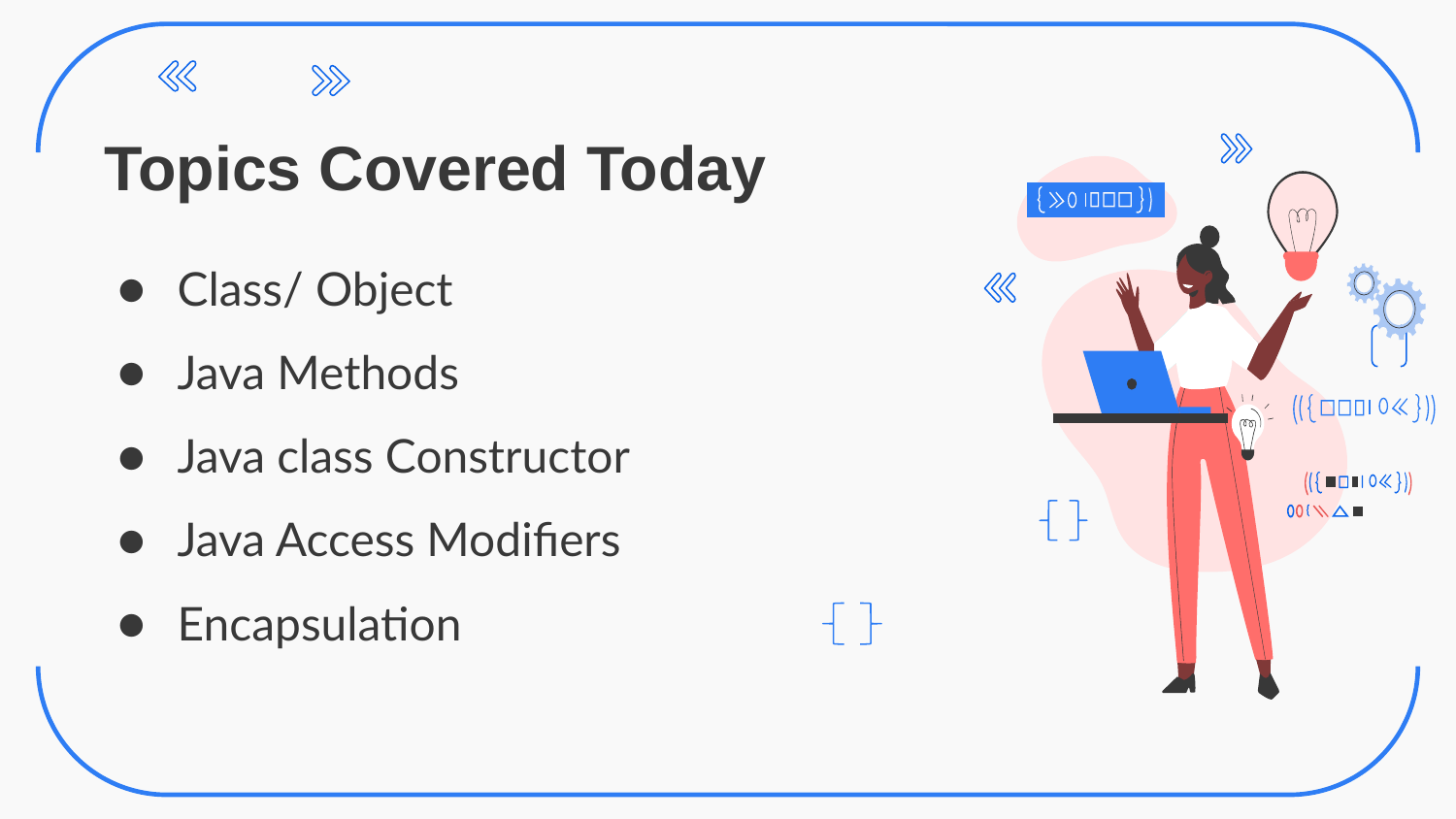

# Topics Covered Today
Class/ Object
Java Methods
Java class Constructor
Java Access Modifiers
Encapsulation